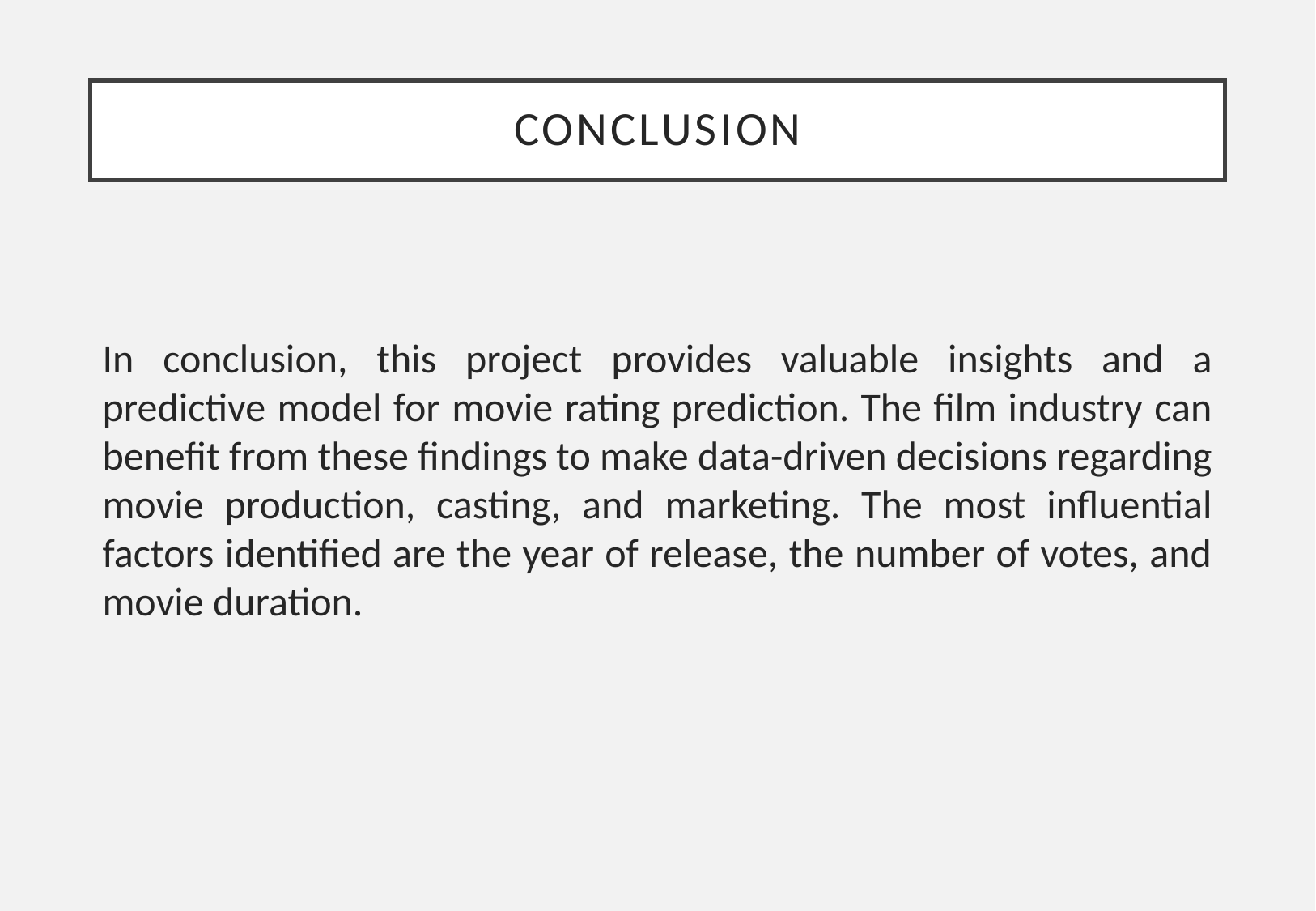

# Conclusion
In conclusion, this project provides valuable insights and a predictive model for movie rating prediction. The film industry can benefit from these findings to make data-driven decisions regarding movie production, casting, and marketing. The most influential factors identified are the year of release, the number of votes, and movie duration.